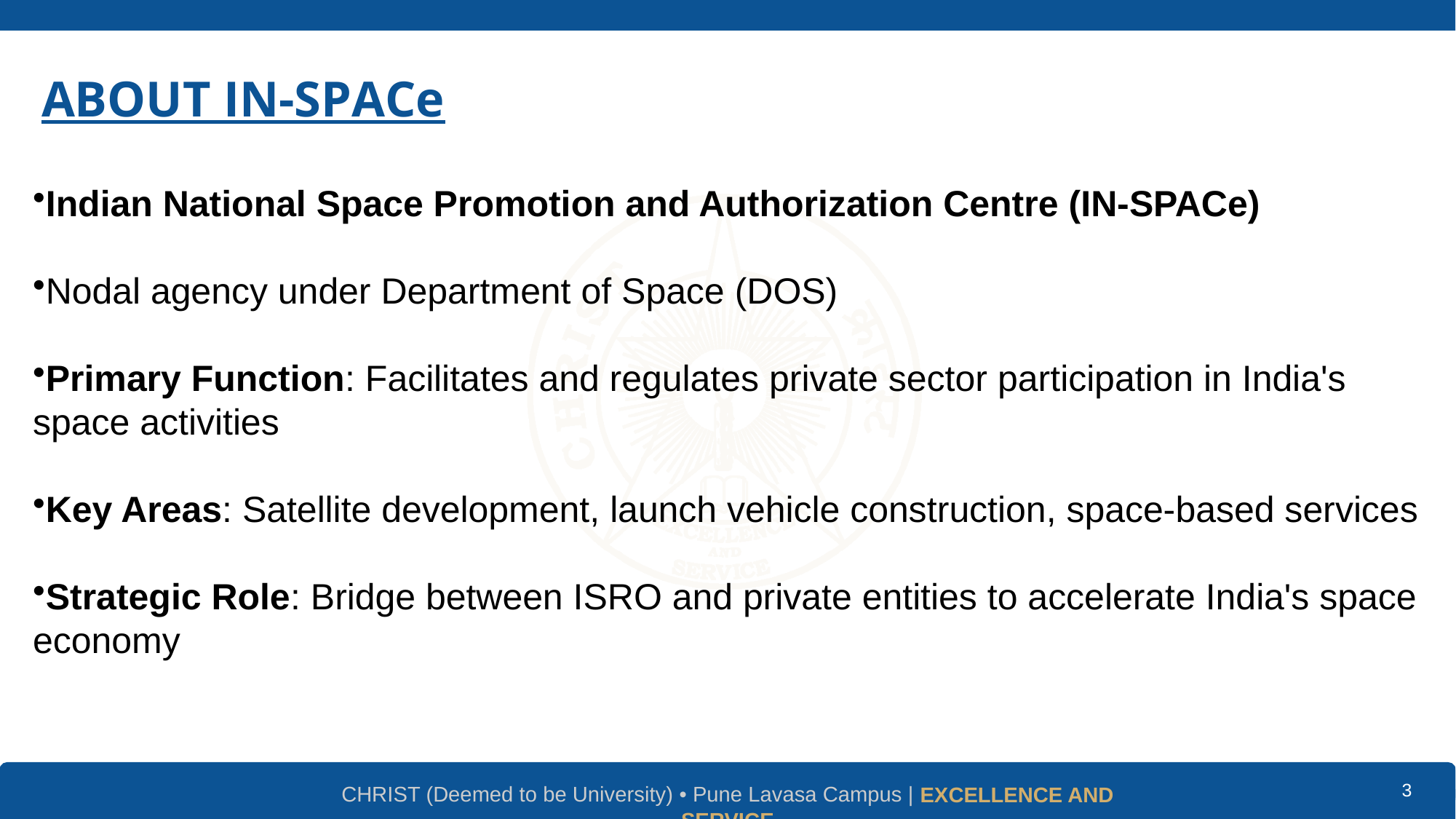

# ABOUT IN-SPACe
Indian National Space Promotion and Authorization Centre (IN-SPACe)

Nodal agency under Department of Space (DOS)

Primary Function: Facilitates and regulates private sector participation in India's space activities

Key Areas: Satellite development, launch vehicle construction, space-based services

Strategic Role: Bridge between ISRO and private entities to accelerate India's space economy
3